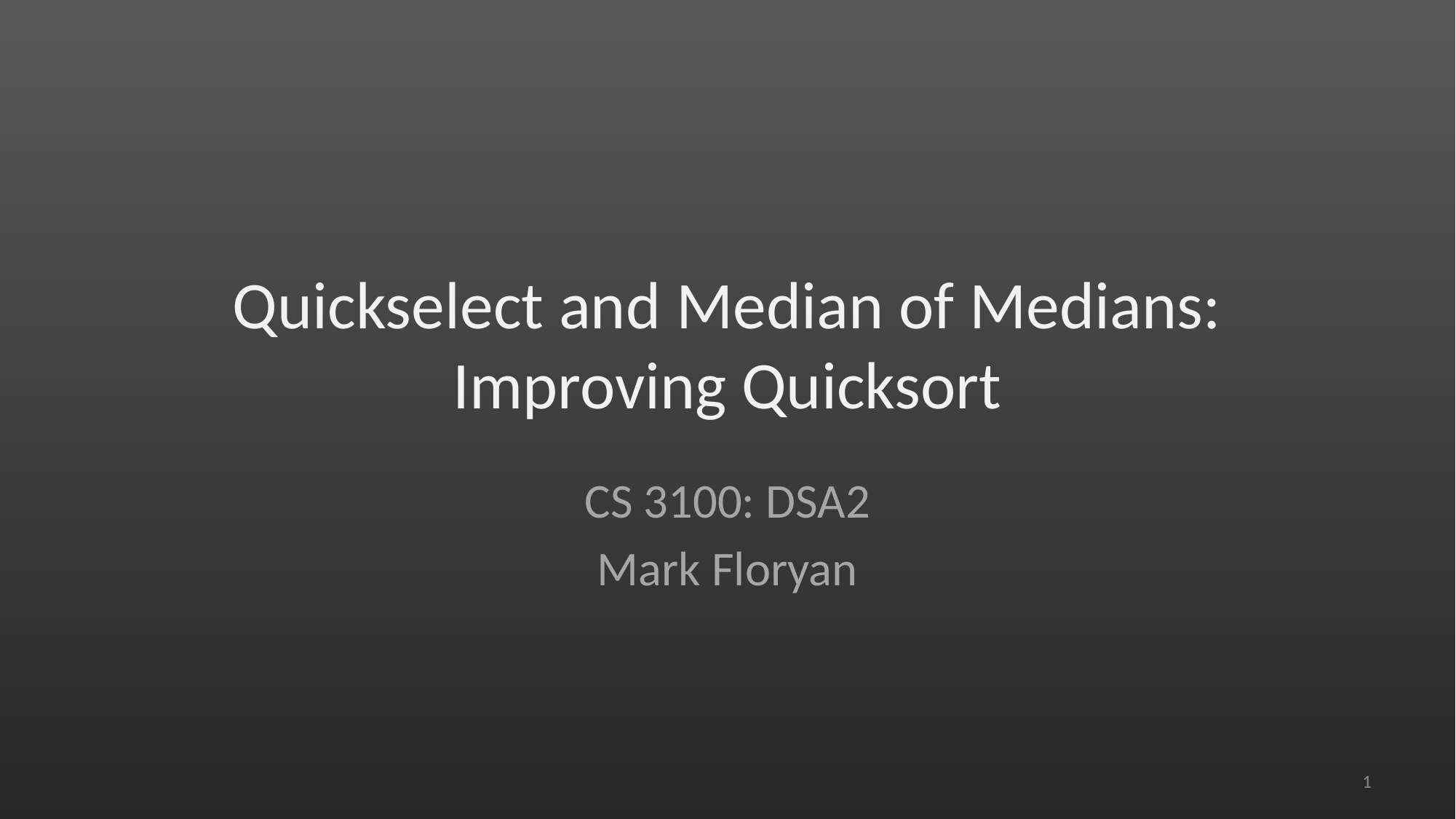

# Quickselect and Median of Medians: Improving Quicksort
CS 3100: DSA2
Mark Floryan
1